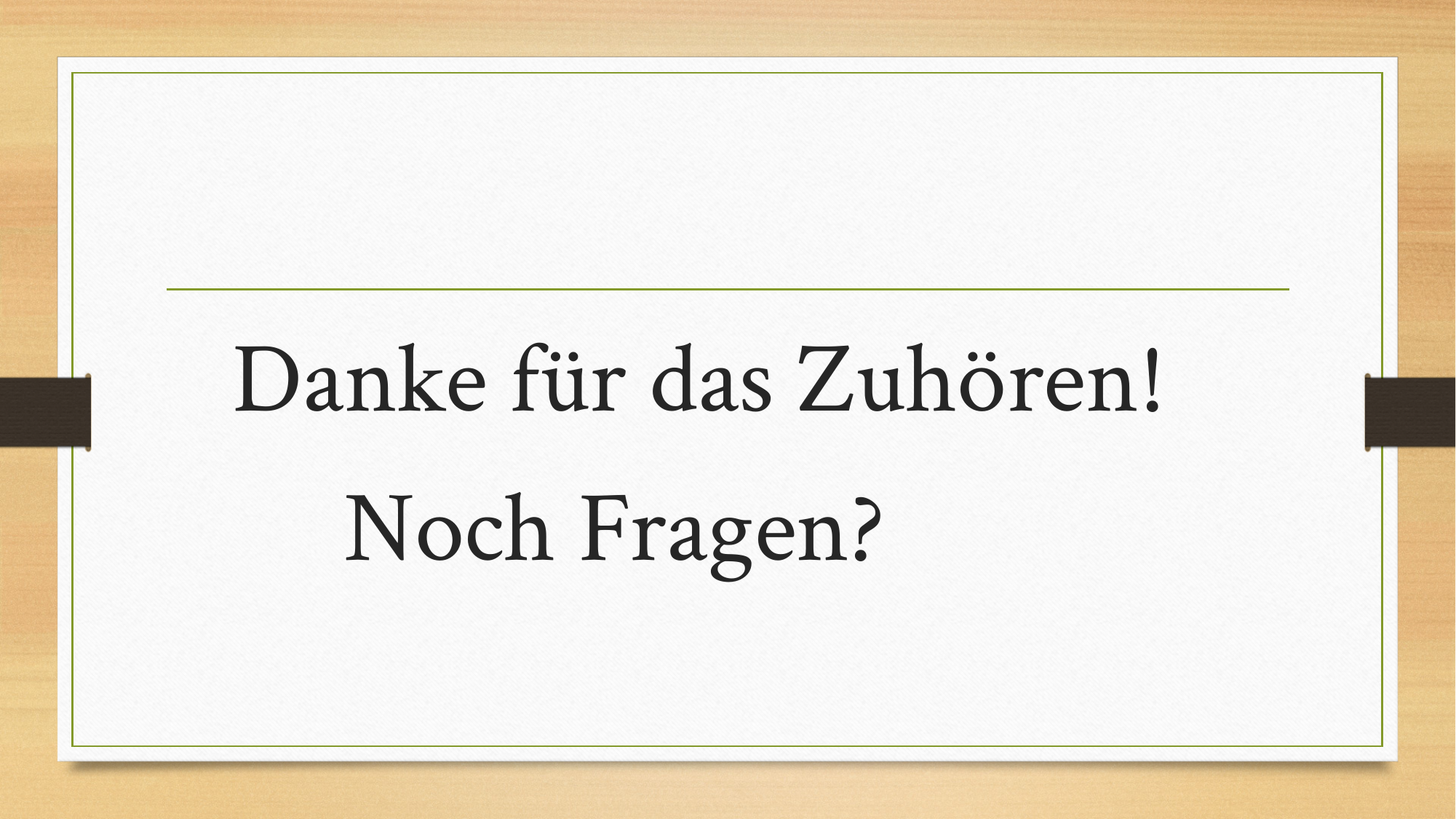

#
   Danke für das Zuhören!
        Noch Fragen?